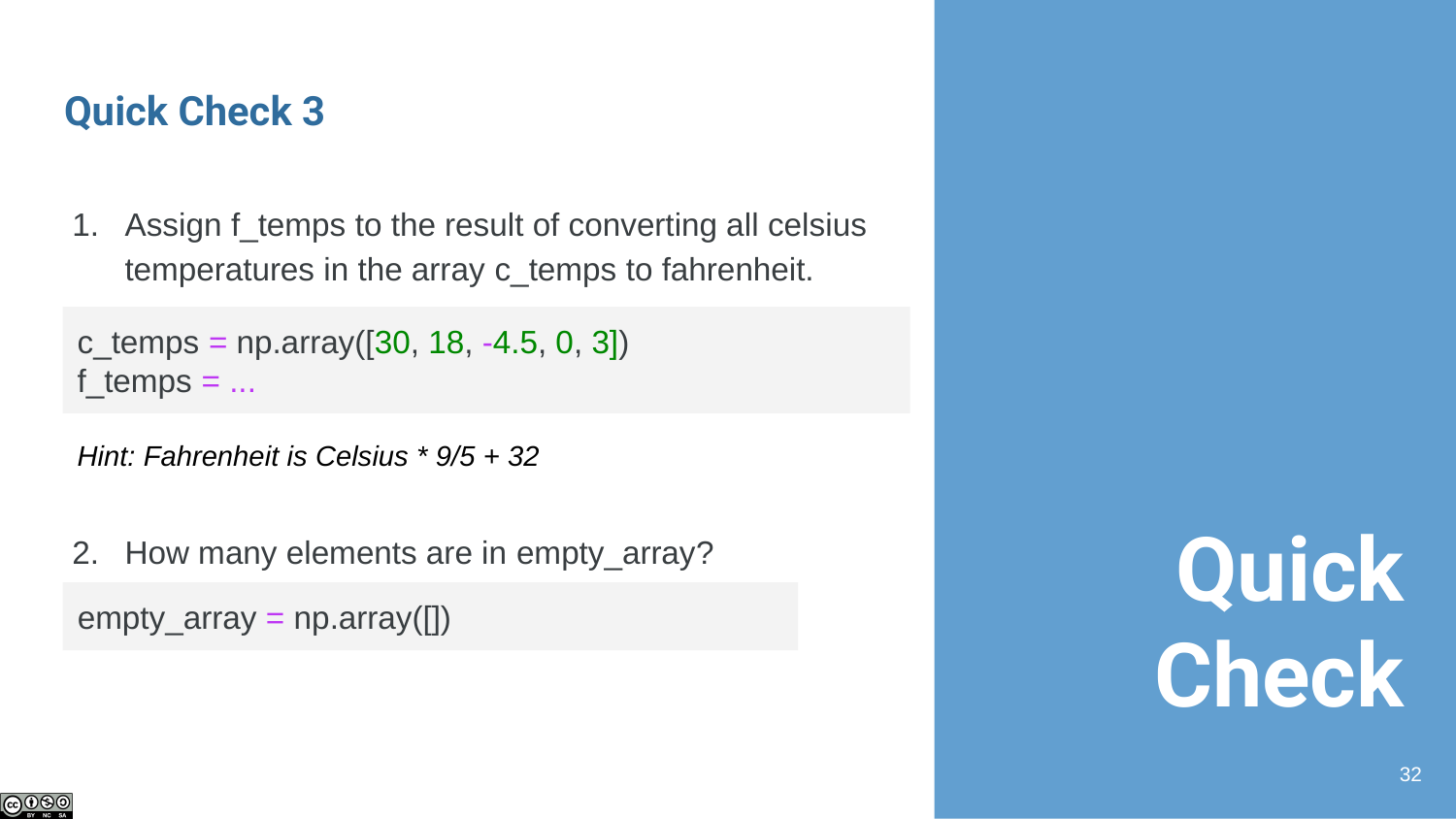

# Quick Check 3

Assign f_temps to the result of converting all celsius temperatures in the array c_temps to fahrenheit.

How many elements are in empty_array?
c_temps = np.array([30, 18, -4.5, 0, 3])
f_temps = ...
Hint: Fahrenheit is Celsius * 9/5 + 32
empty_array = np.array([])
32